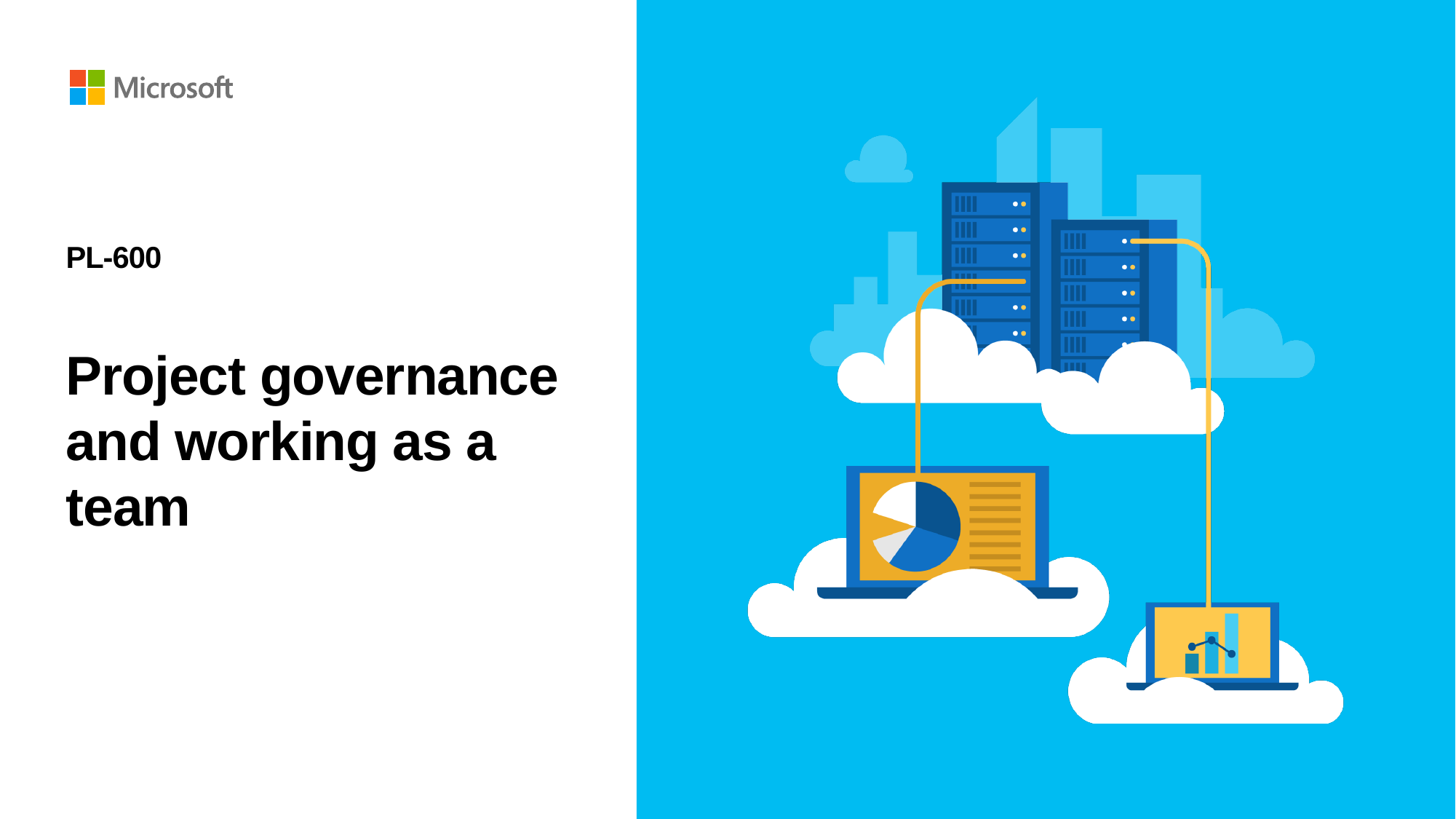

# PL-600 Project governance and working as a team